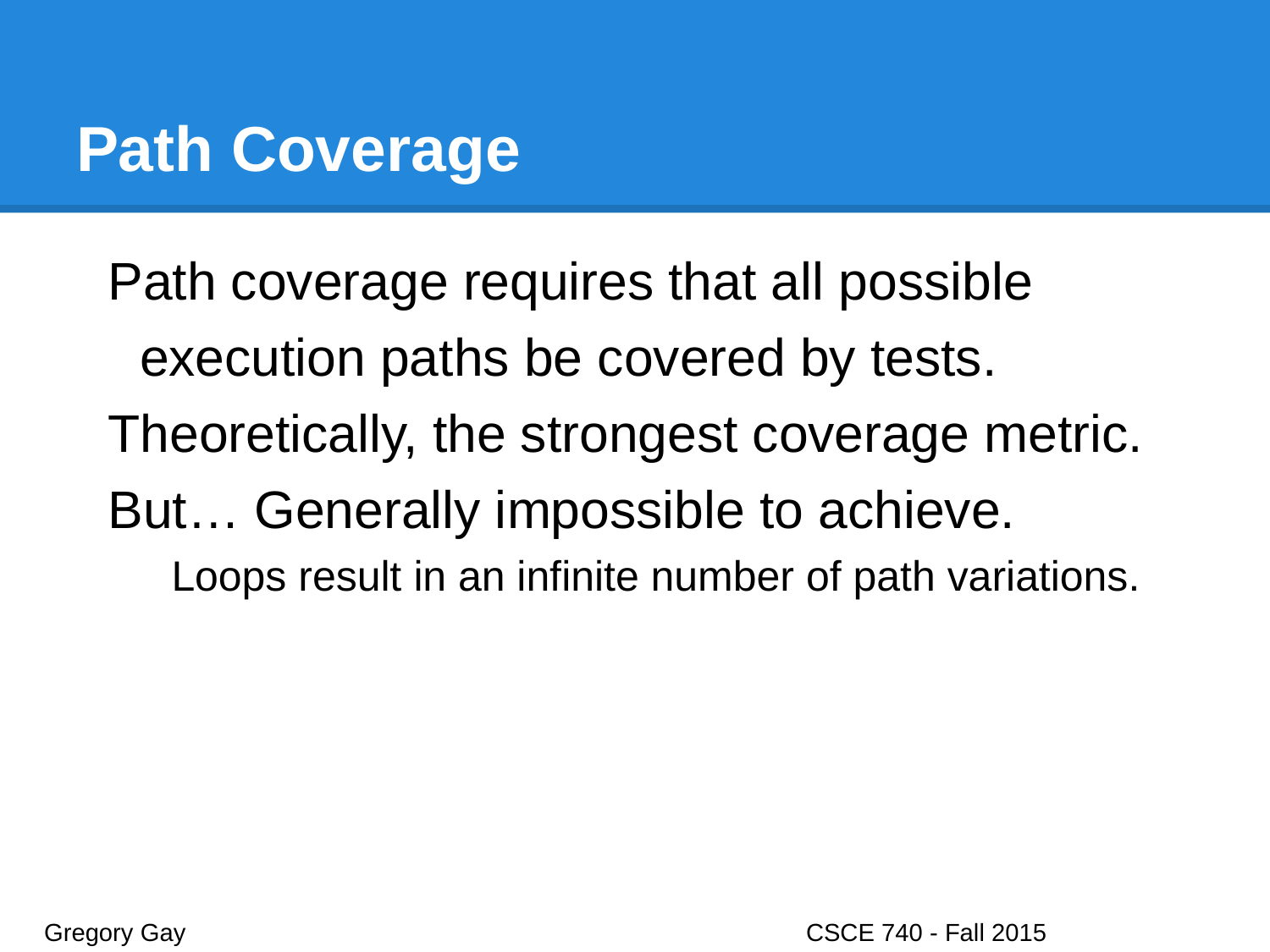

# Path Coverage
Path coverage requires that all possible execution paths be covered by tests.
Theoretically, the strongest coverage metric.
But… Generally impossible to achieve.
Loops result in an infinite number of path variations.
Gregory Gay					CSCE 740 - Fall 2015								3